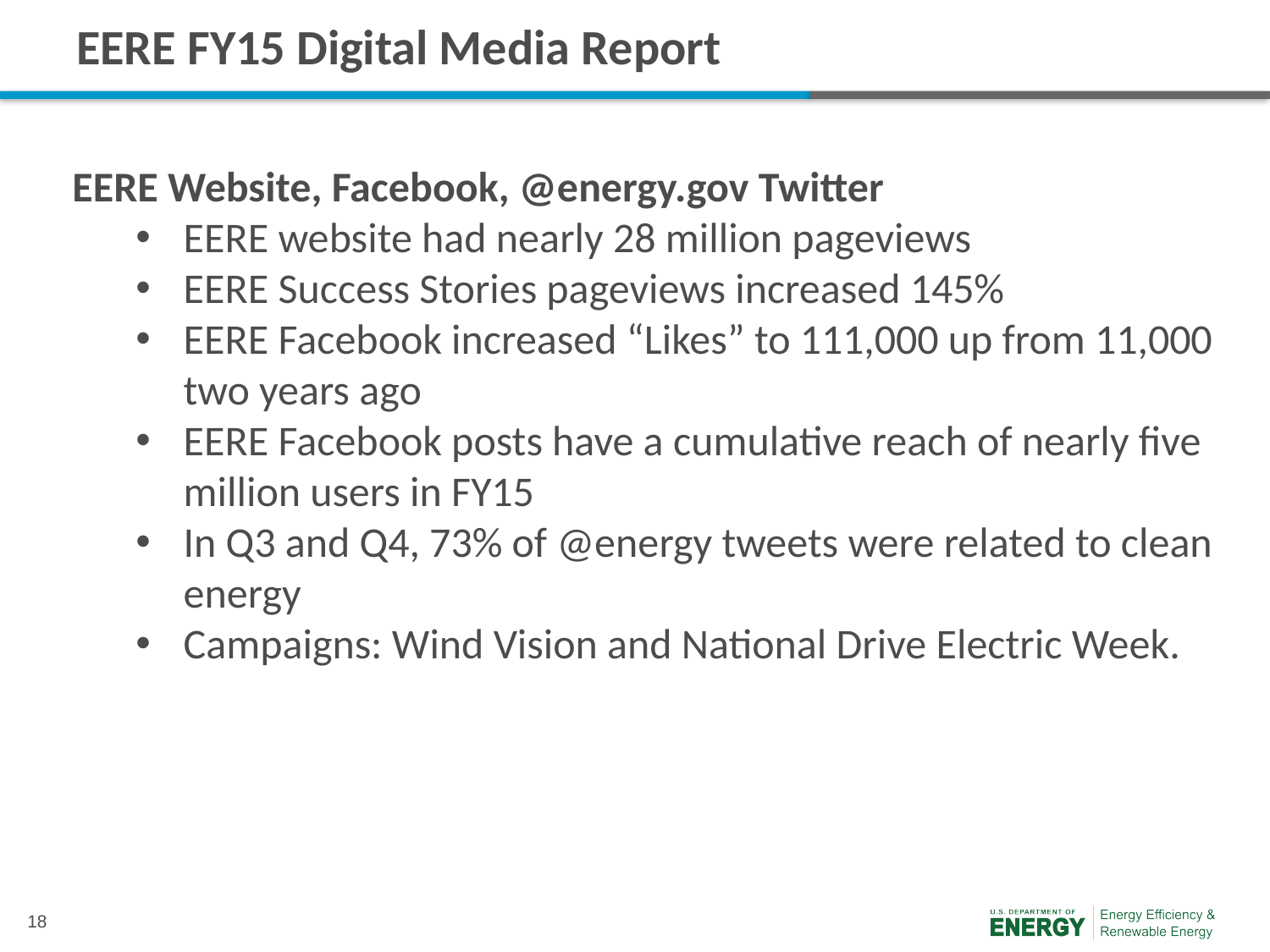

# EERE FY15 Digital Media Report
EERE Website, Facebook, @energy.gov Twitter
EERE website had nearly 28 million pageviews
EERE Success Stories pageviews increased 145%
EERE Facebook increased “Likes” to 111,000 up from 11,000 two years ago
EERE Facebook posts have a cumulative reach of nearly five million users in FY15
In Q3 and Q4, 73% of @energy tweets were related to clean energy
Campaigns: Wind Vision and National Drive Electric Week.